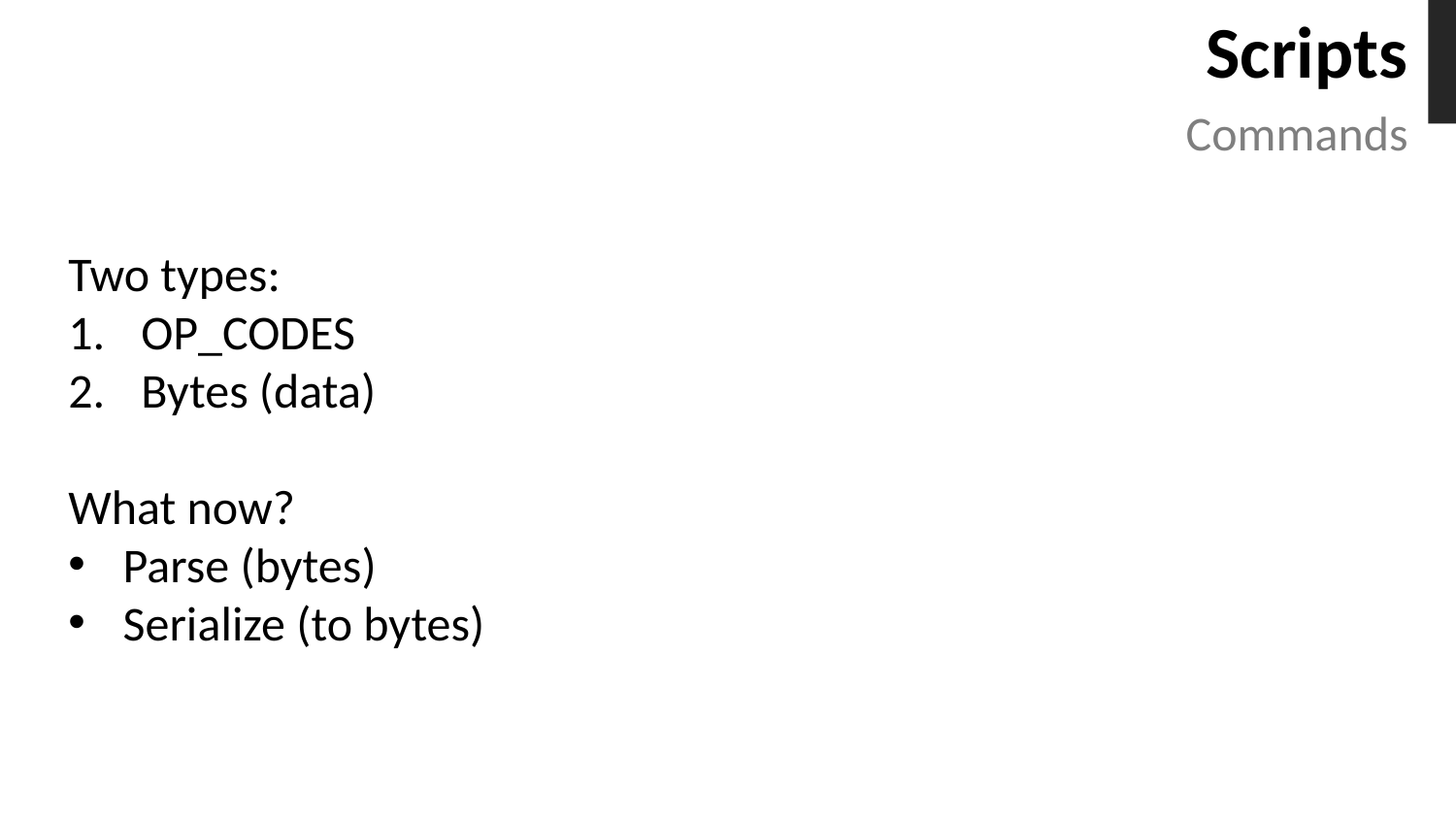

# Scripts
Commands
Two types:
OP_CODES
Bytes (data)

What now?
Parse (bytes)
Serialize (to bytes)

online.ing.puc.cl